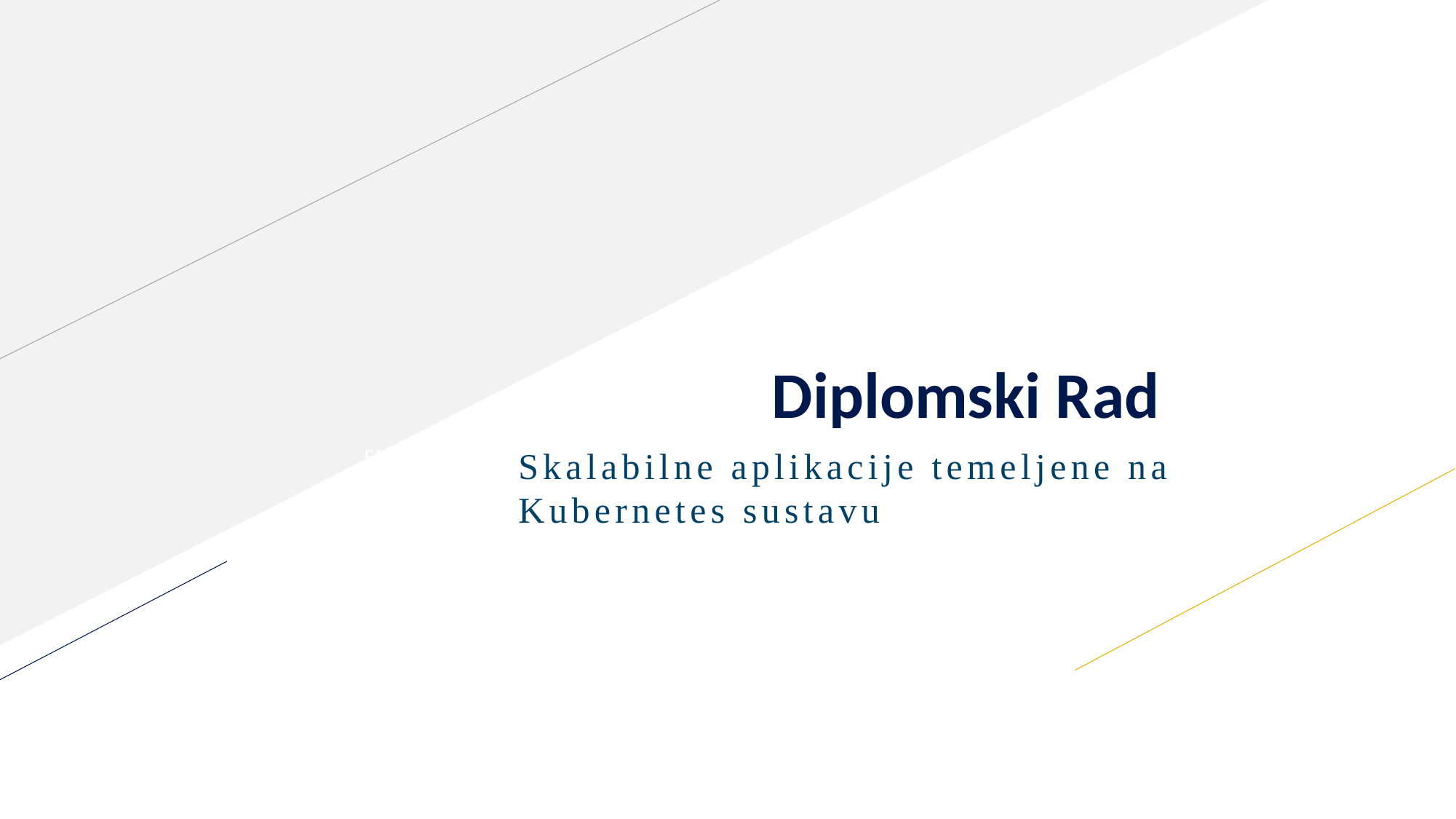

# Diplomski Rad

FABRIKAM RESIDENCE
Skalabilne aplikacije temeljene na Kubernetes sustavu